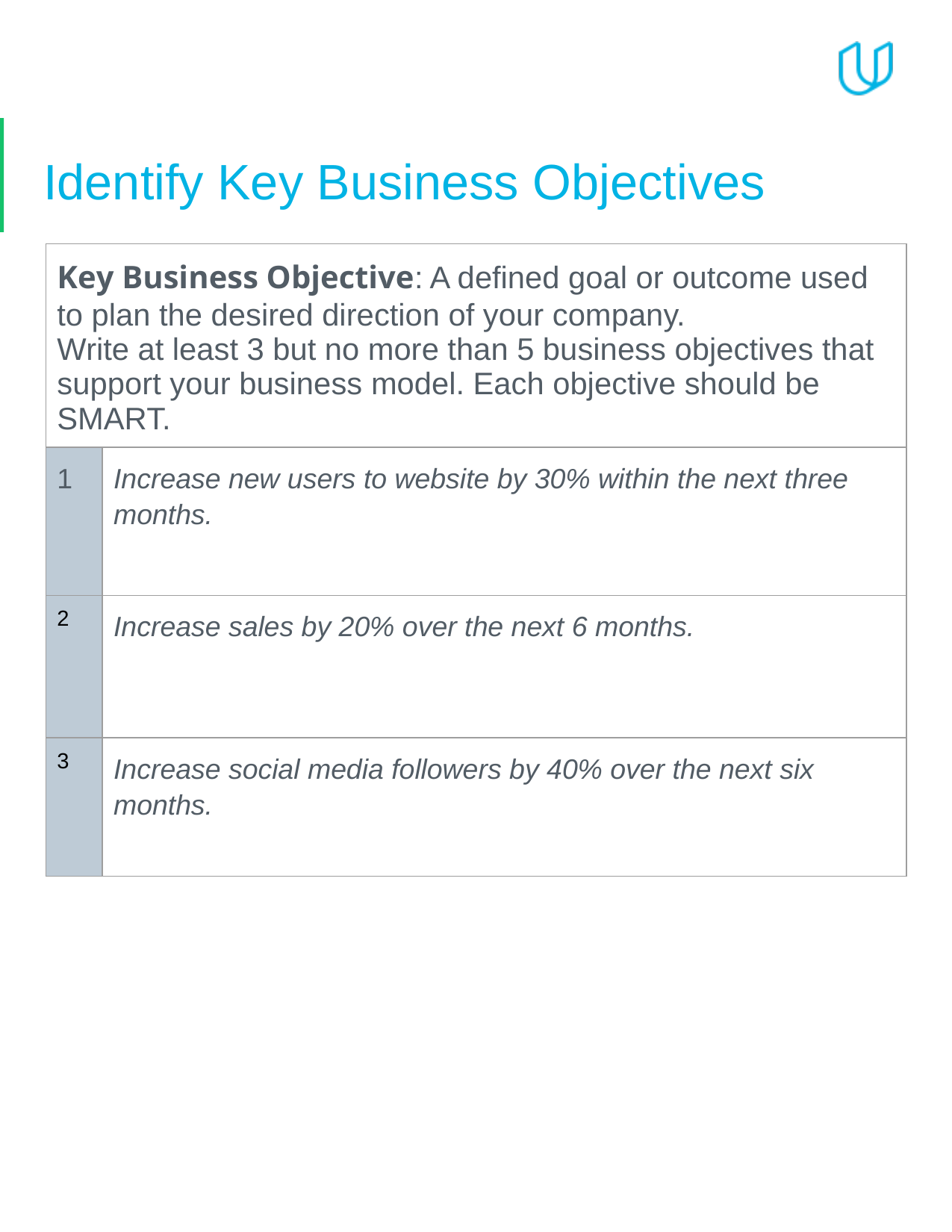

# Identify Key Business Objectives
| Key Business Objective: A defined goal or outcome used to plan the desired direction of your company. Write at least 3 but no more than 5 business objectives that support your business model. Each objective should be SMART. |  |
| --- | --- |
| 1 | Increase new users to website by 30% within the next three months. |
| 2 | Increase sales by 20% over the next 6 months. |
| 3 | Increase social media followers by 40% over the next six months. |